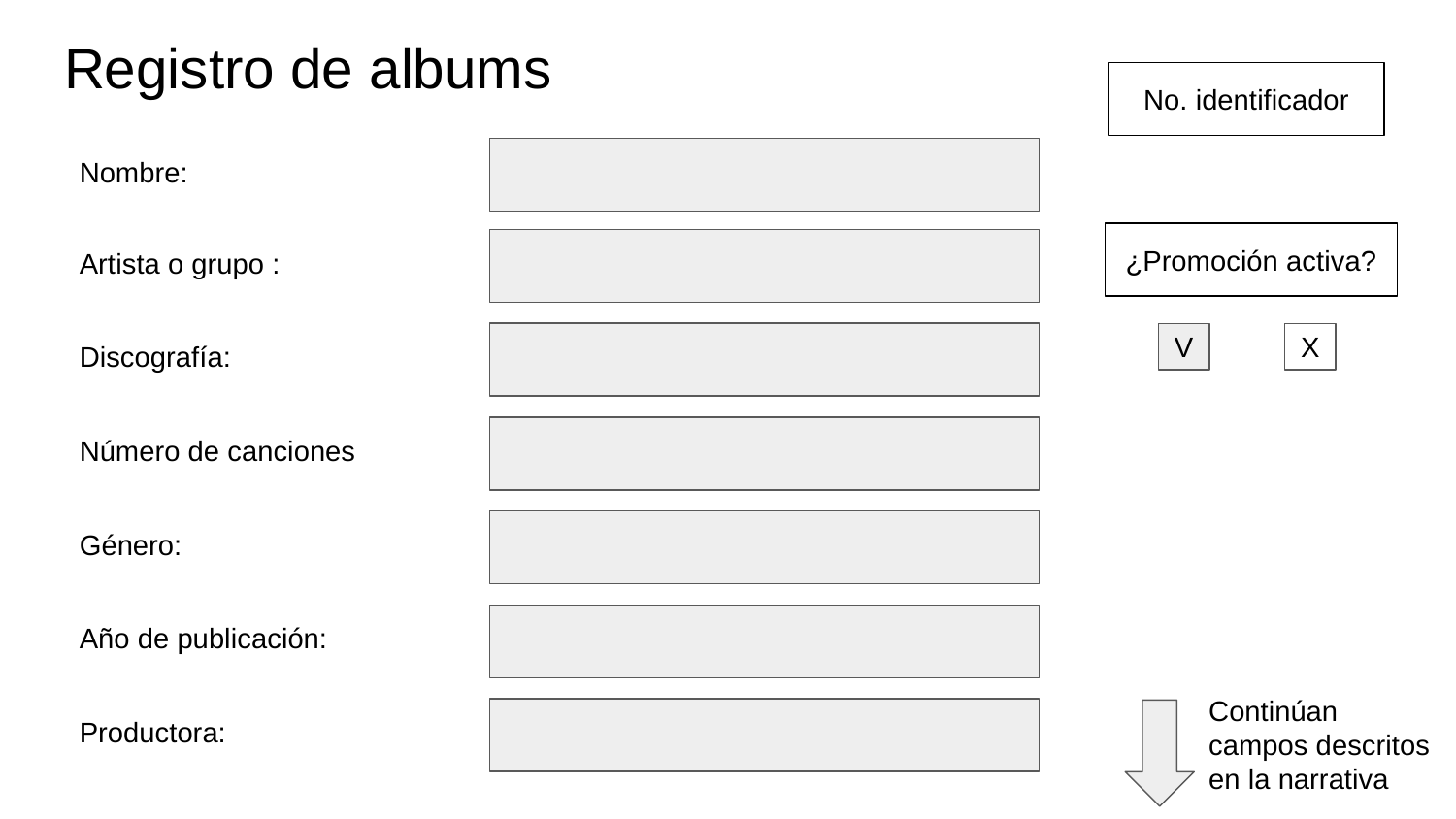

# Registro de albums
No. identificador

Nombre:
¿Promoción activa?

Artista o grupo :

V
X
Discografía:

Número de canciones

Género:

Año de publicación:
Continúan campos descritos en la narrativa

Productora: